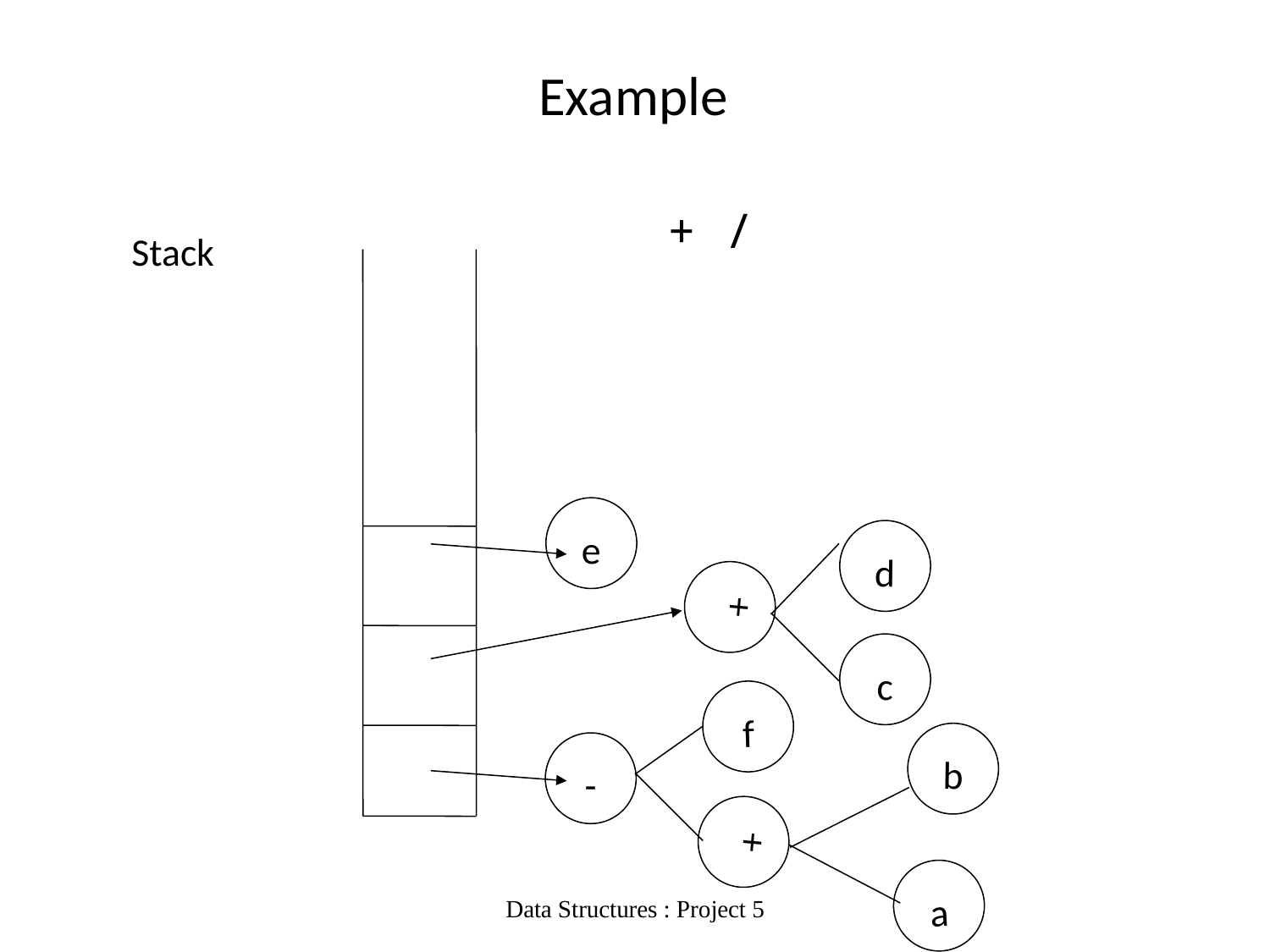

# Example
 + /
Stack

e
d

+

c

f
b

-

+

a
Data Structures : Project 5